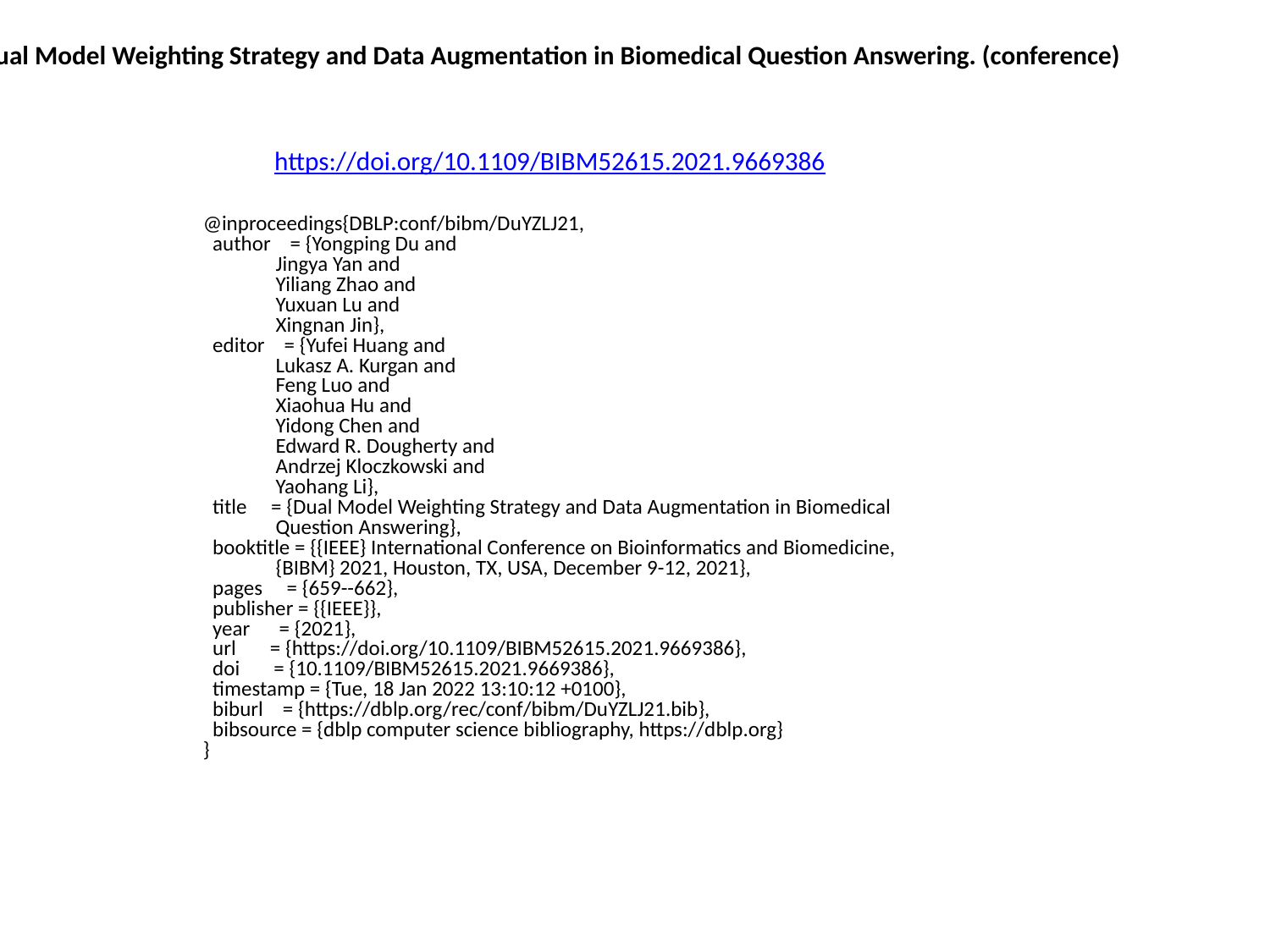

Dual Model Weighting Strategy and Data Augmentation in Biomedical Question Answering. (conference)

https://doi.org/10.1109/BIBM52615.2021.9669386

@inproceedings{DBLP:conf/bibm/DuYZLJ21,
  author    = {Yongping Du and
               Jingya Yan and
               Yiliang Zhao and
               Yuxuan Lu and
               Xingnan Jin},
  editor    = {Yufei Huang and
               Lukasz A. Kurgan and
               Feng Luo and
               Xiaohua Hu and
               Yidong Chen and
               Edward R. Dougherty and
               Andrzej Kloczkowski and
               Yaohang Li},
  title     = {Dual Model Weighting Strategy and Data Augmentation in Biomedical
               Question Answering},
  booktitle = {{IEEE} International Conference on Bioinformatics and Biomedicine,
               {BIBM} 2021, Houston, TX, USA, December 9-12, 2021},
  pages     = {659--662},
  publisher = {{IEEE}},
  year      = {2021},
  url       = {https://doi.org/10.1109/BIBM52615.2021.9669386},
  doi       = {10.1109/BIBM52615.2021.9669386},
  timestamp = {Tue, 18 Jan 2022 13:10:12 +0100},
  biburl    = {https://dblp.org/rec/conf/bibm/DuYZLJ21.bib},
  bibsource = {dblp computer science bibliography, https://dblp.org}
}